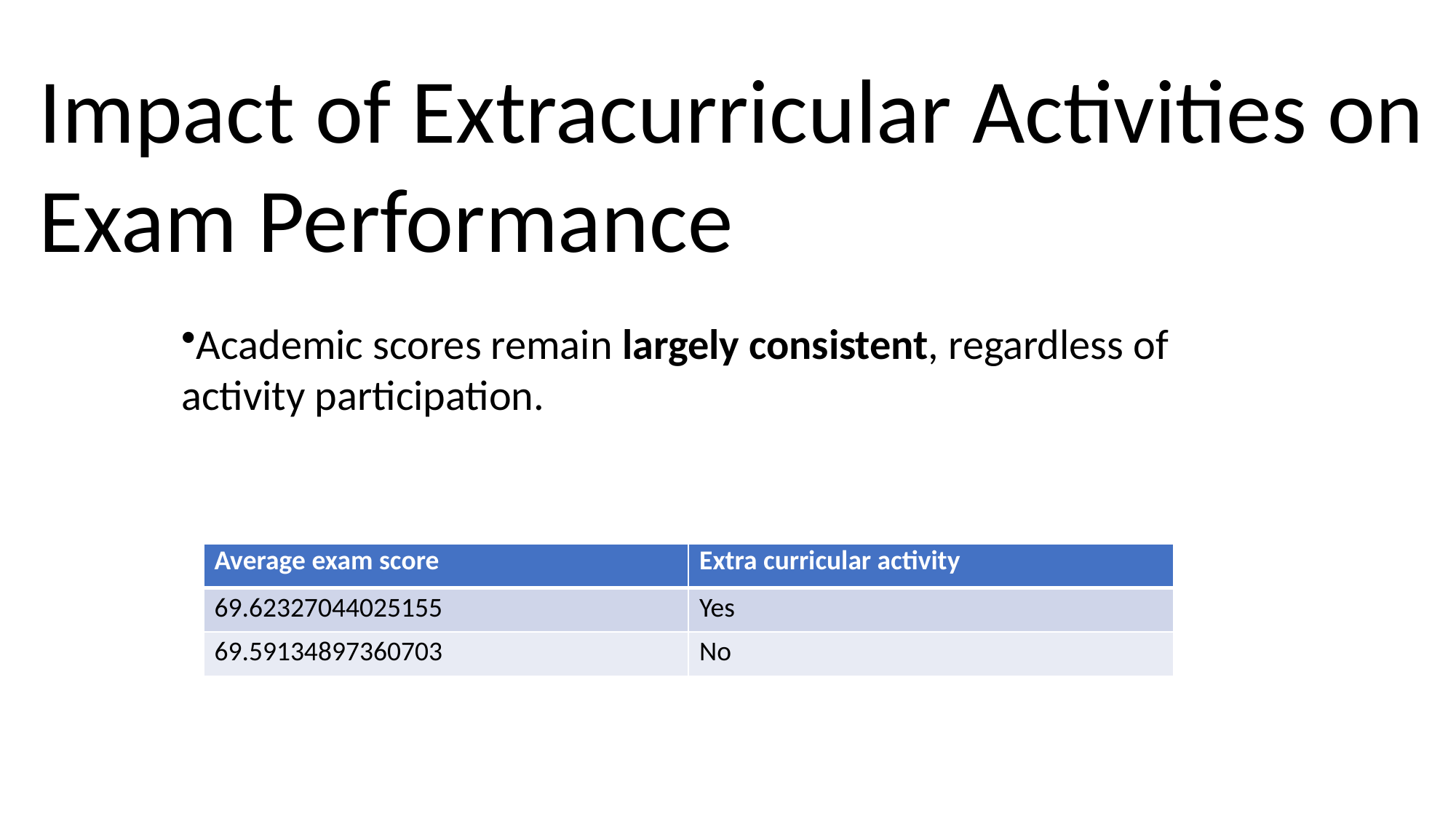

Impact of Extracurricular Activities on Exam Performance
|  |  |
| --- | --- |
|  |  |
|  |  |
Academic scores remain largely consistent, regardless of activity participation.
| Average exam score | Extra curricular activity |
| --- | --- |
| 69.62327044025155 | Yes |
| 69.59134897360703 | No |